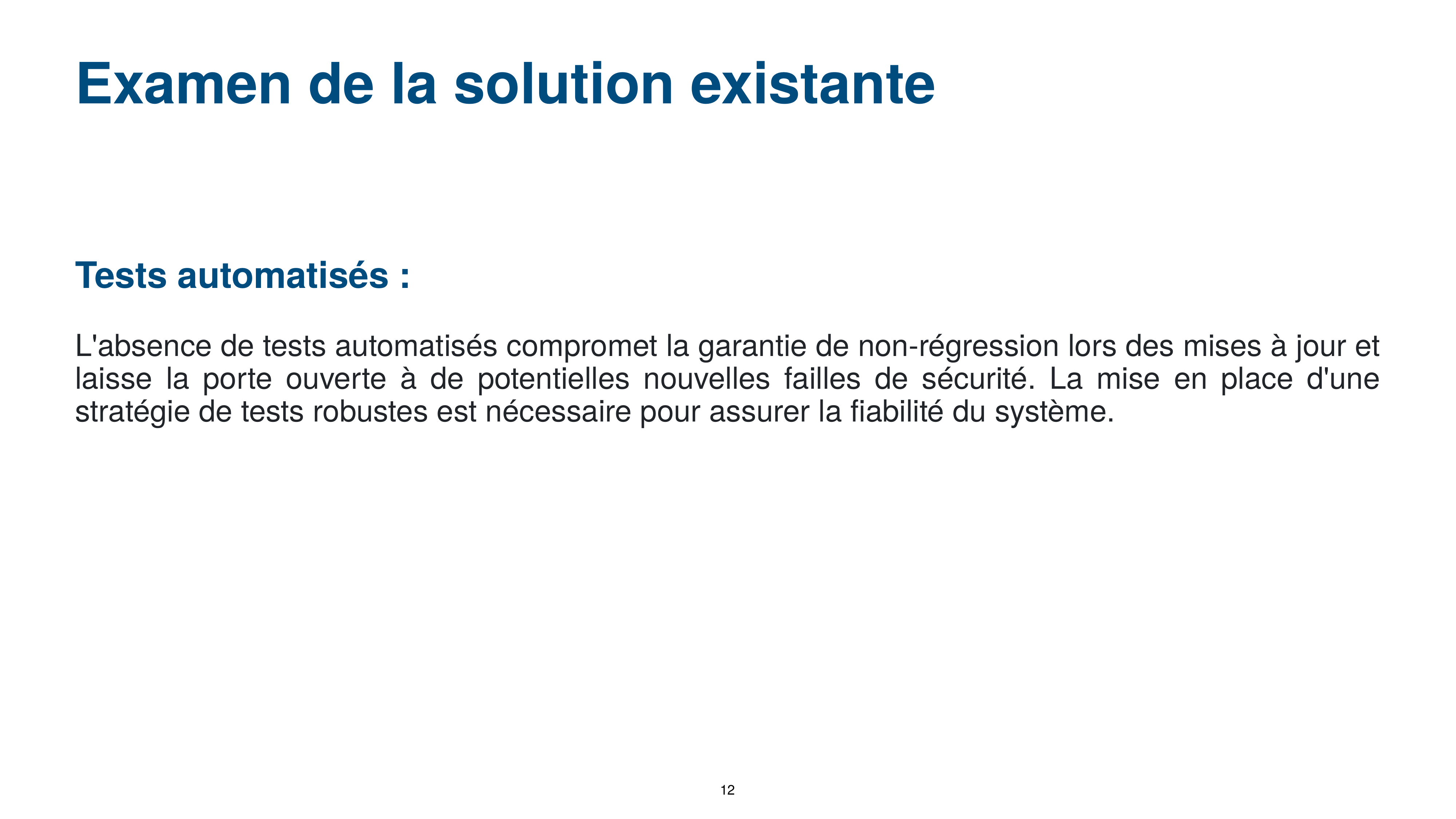

# Examen de la solution existante

Tests automatisés :
L'absence de tests automatisés compromet la garantie de non-régression lors des mises à jour et laisse la porte ouverte à de potentielles nouvelles failles de sécurité. La mise en place d'une stratégie de tests robustes est nécessaire pour assurer la fiabilité du système.

12